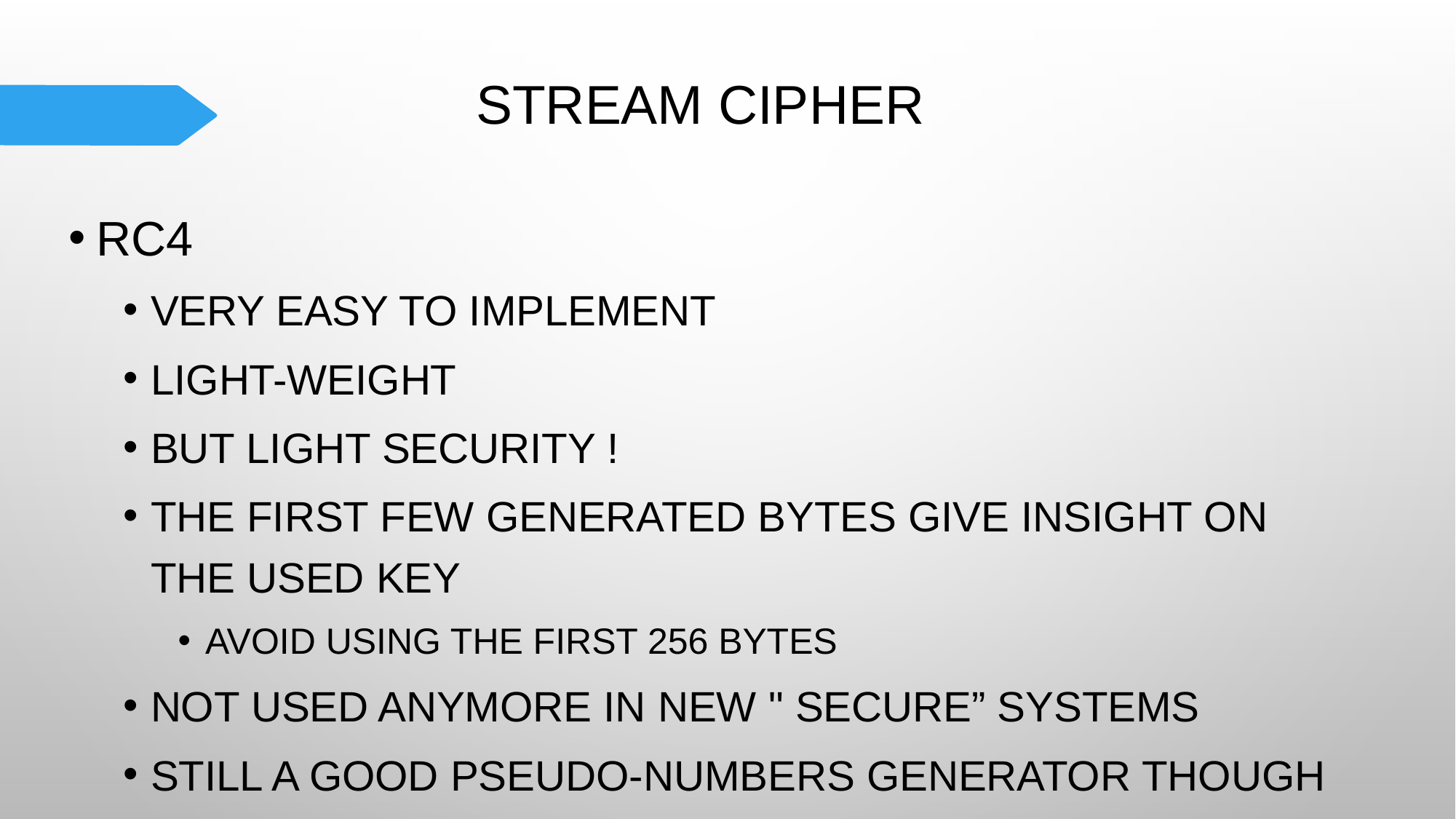

# Stream cipher
RC4
Very easy to implement
Light-weight
But light security !
The first few generated bytes give insight on the used key
Avoid using the first 256 bytes
Not used anymore in new " secure” systems
Still a good pseudo-numbers generator though